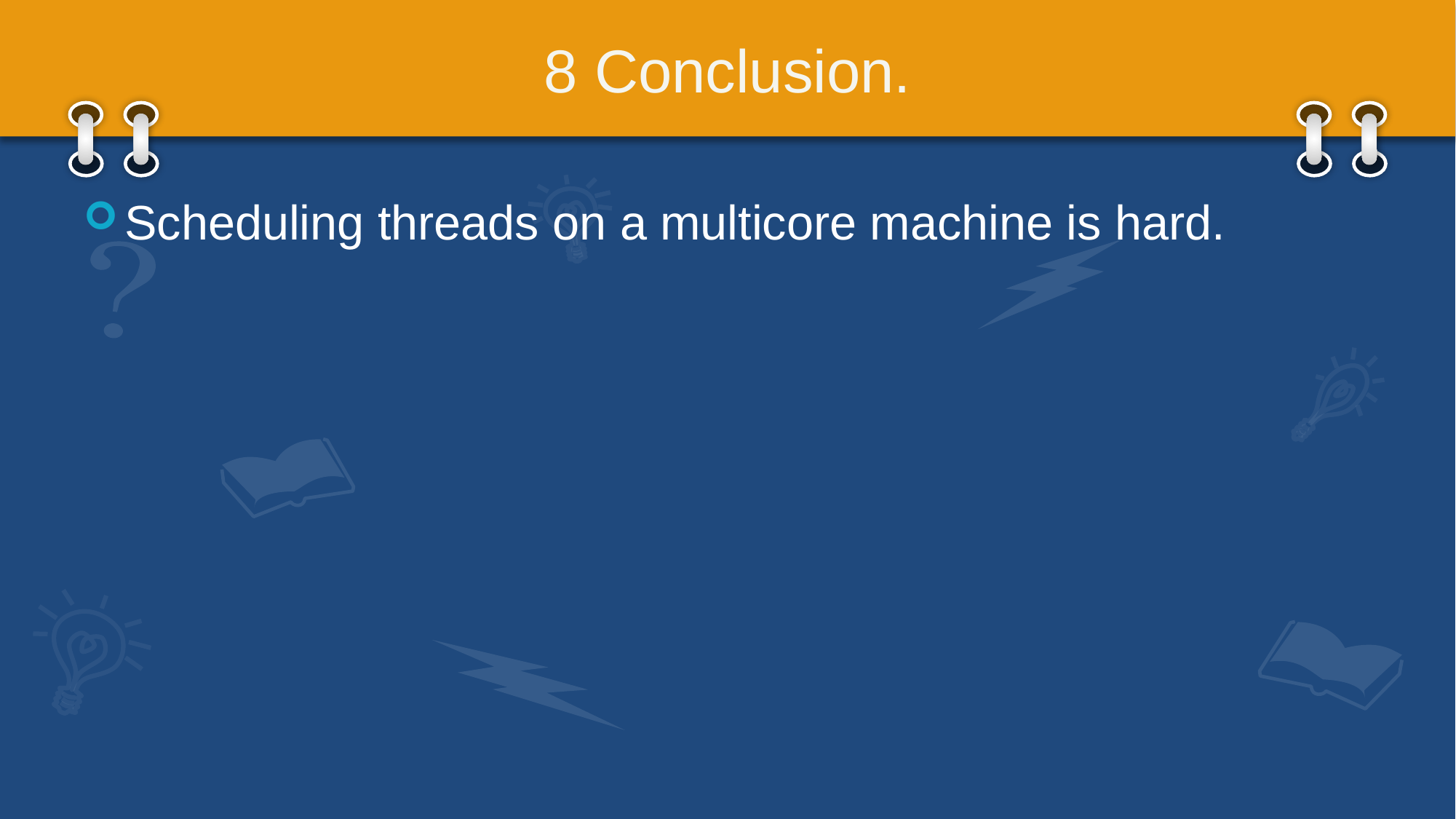

# 8 Conclusion.
Scheduling threads on a multicore machine is hard.